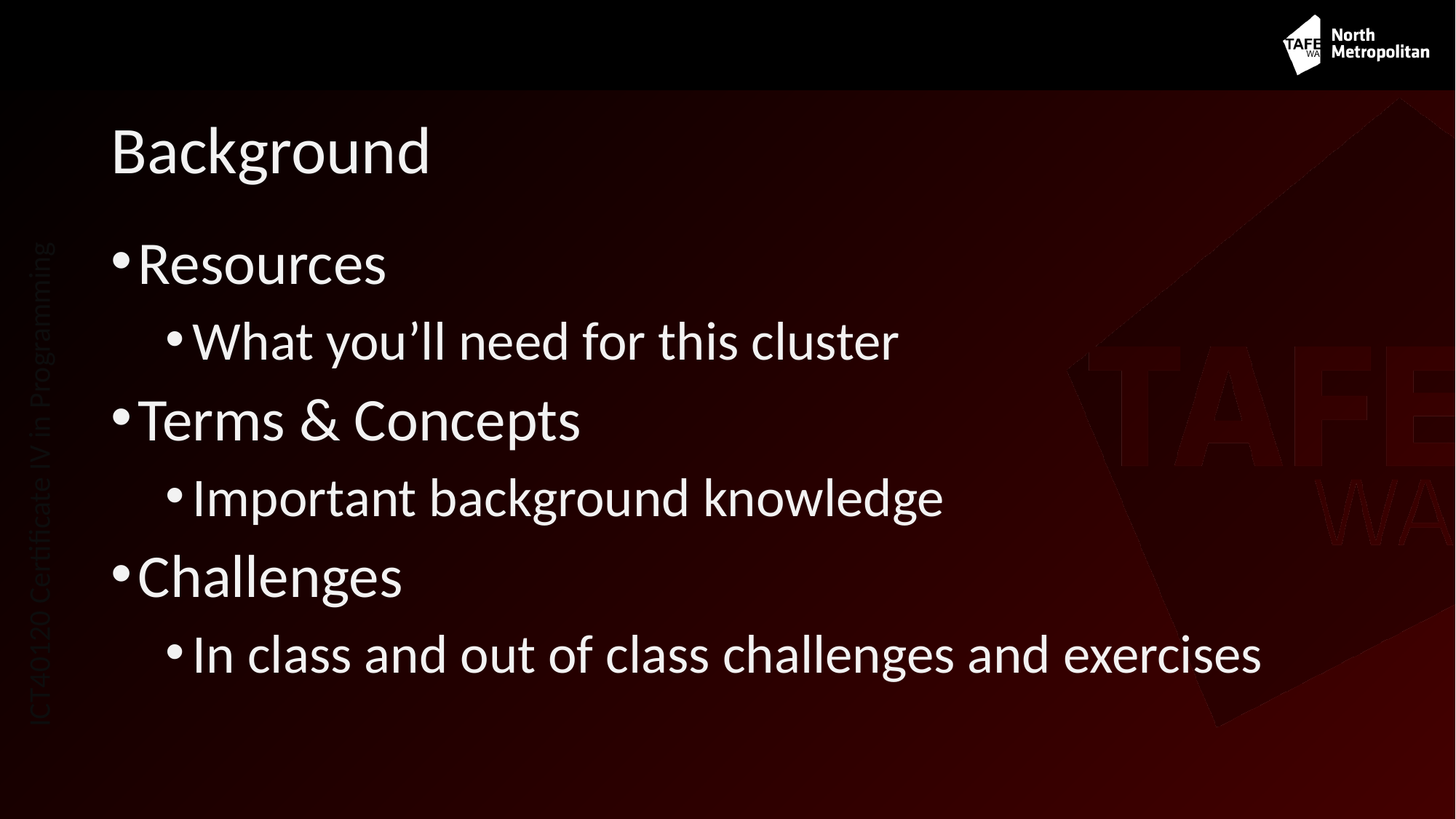

# Background
Resources
What you’ll need for this cluster
Terms & Concepts
Important background knowledge
Challenges
In class and out of class challenges and exercises